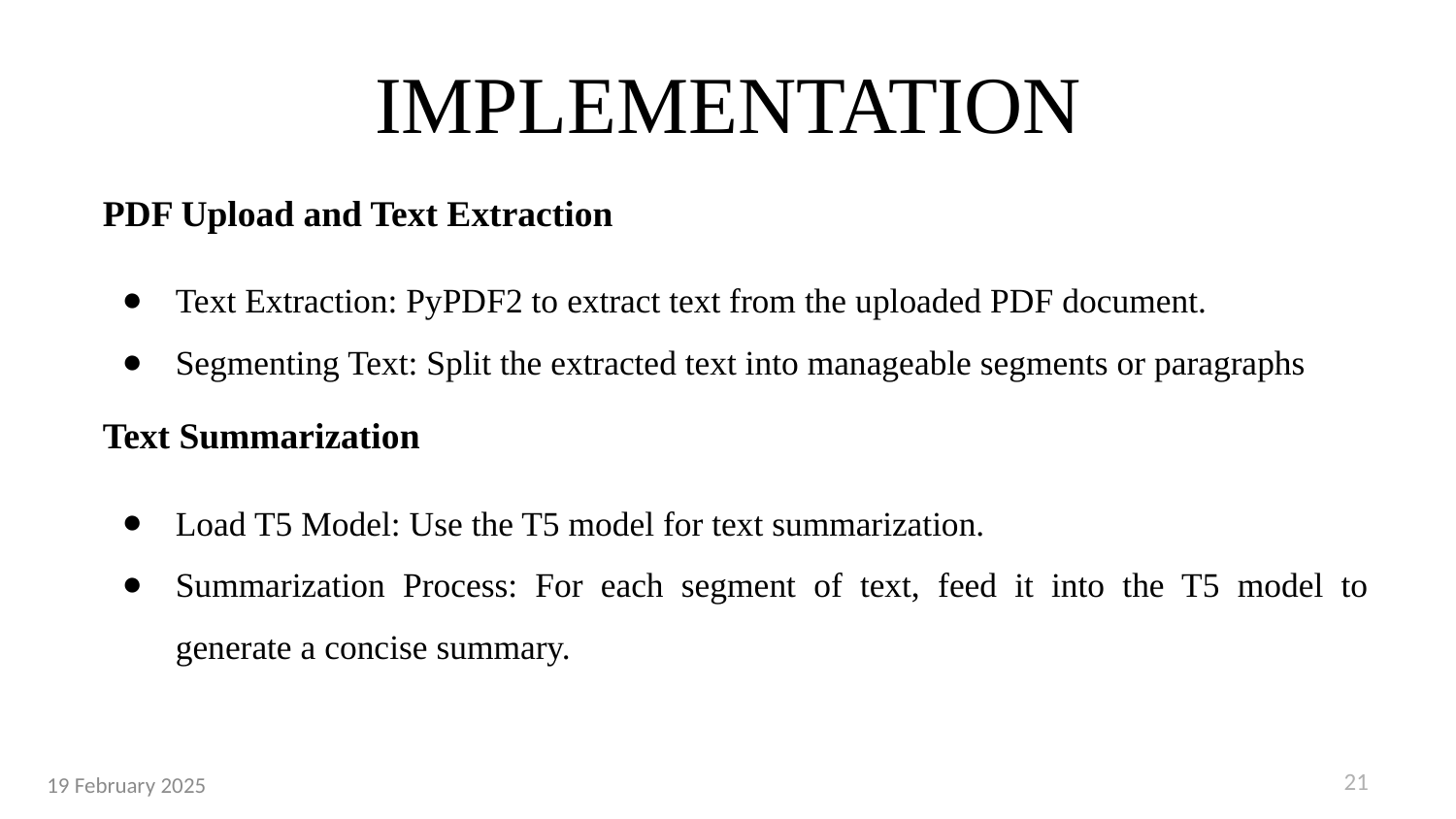

# IMPLEMENTATION
PDF Upload and Text Extraction
Text Extraction: PyPDF2 to extract text from the uploaded PDF document.
Segmenting Text: Split the extracted text into manageable segments or paragraphs
Text Summarization
Load T5 Model: Use the T5 model for text summarization.
Summarization Process: For each segment of text, feed it into the T5 model to generate a concise summary.

21

19 February 2025